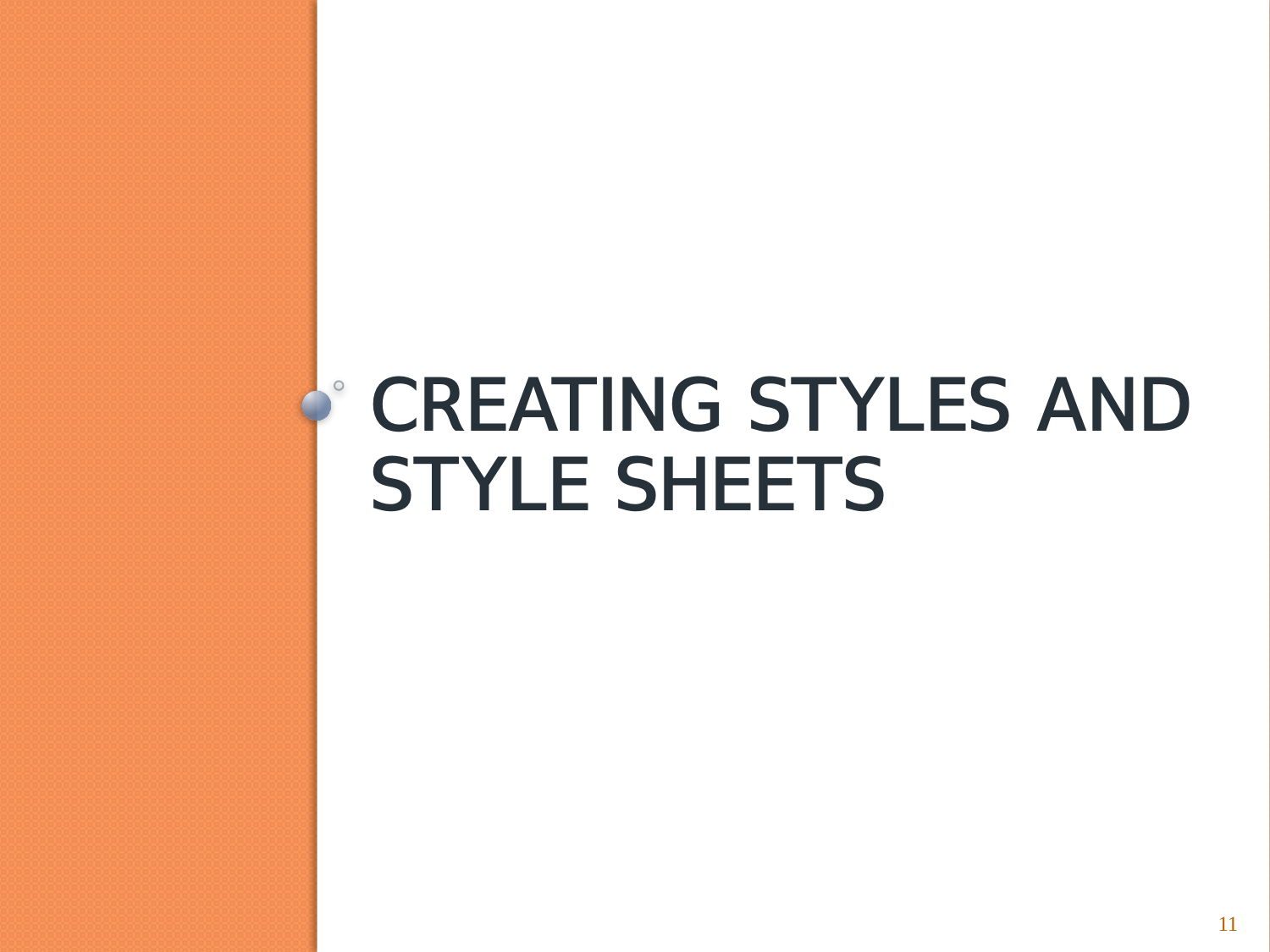

# Creating Styles and Style Sheets
11